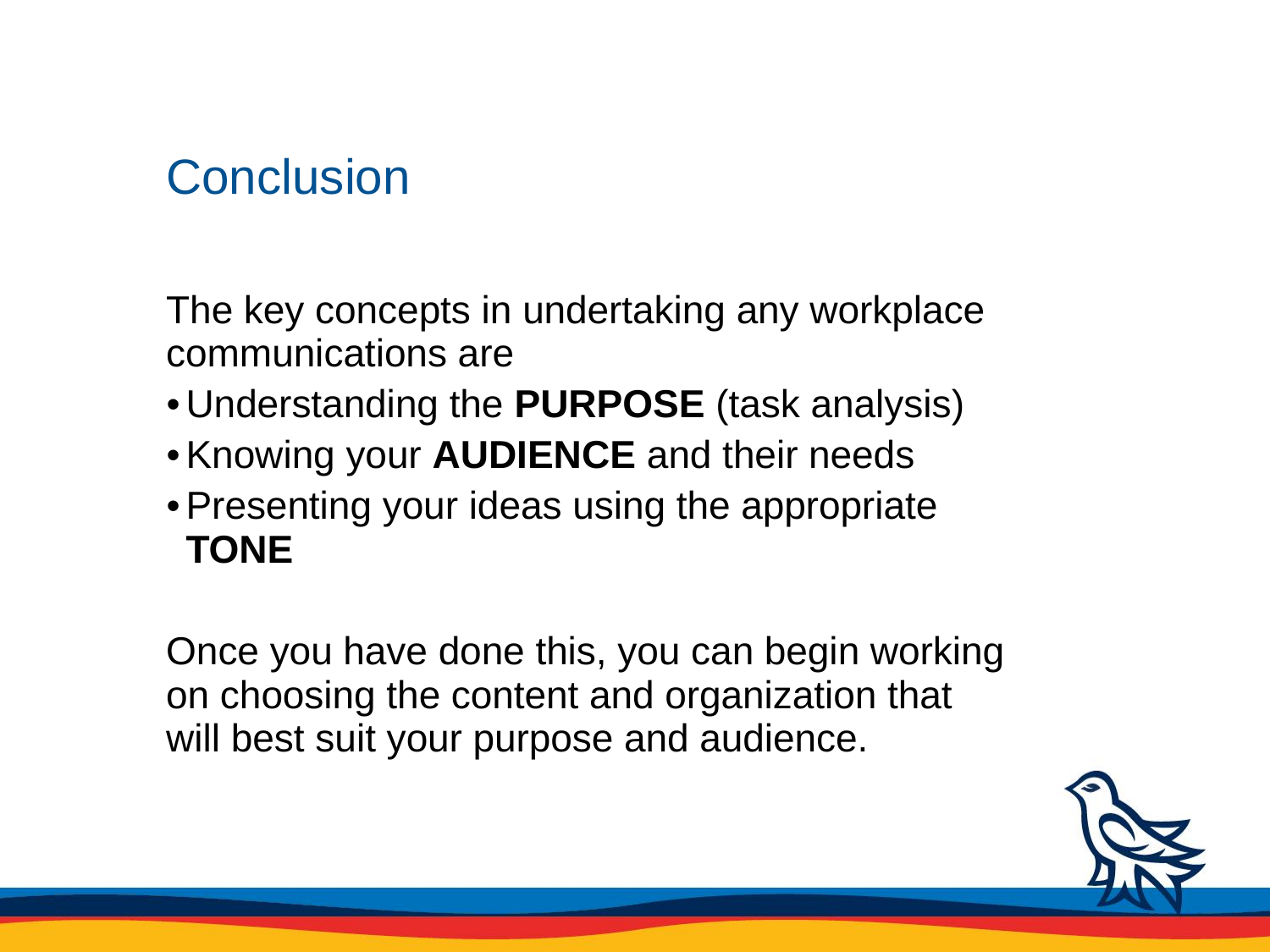

# Conclusion
The key concepts in undertaking any workplace communications are
Understanding the PURPOSE (task analysis)
Knowing your AUDIENCE and their needs
Presenting your ideas using the appropriate TONE

Once you have done this, you can begin working on choosing the content and organization that will best suit your purpose and audience.